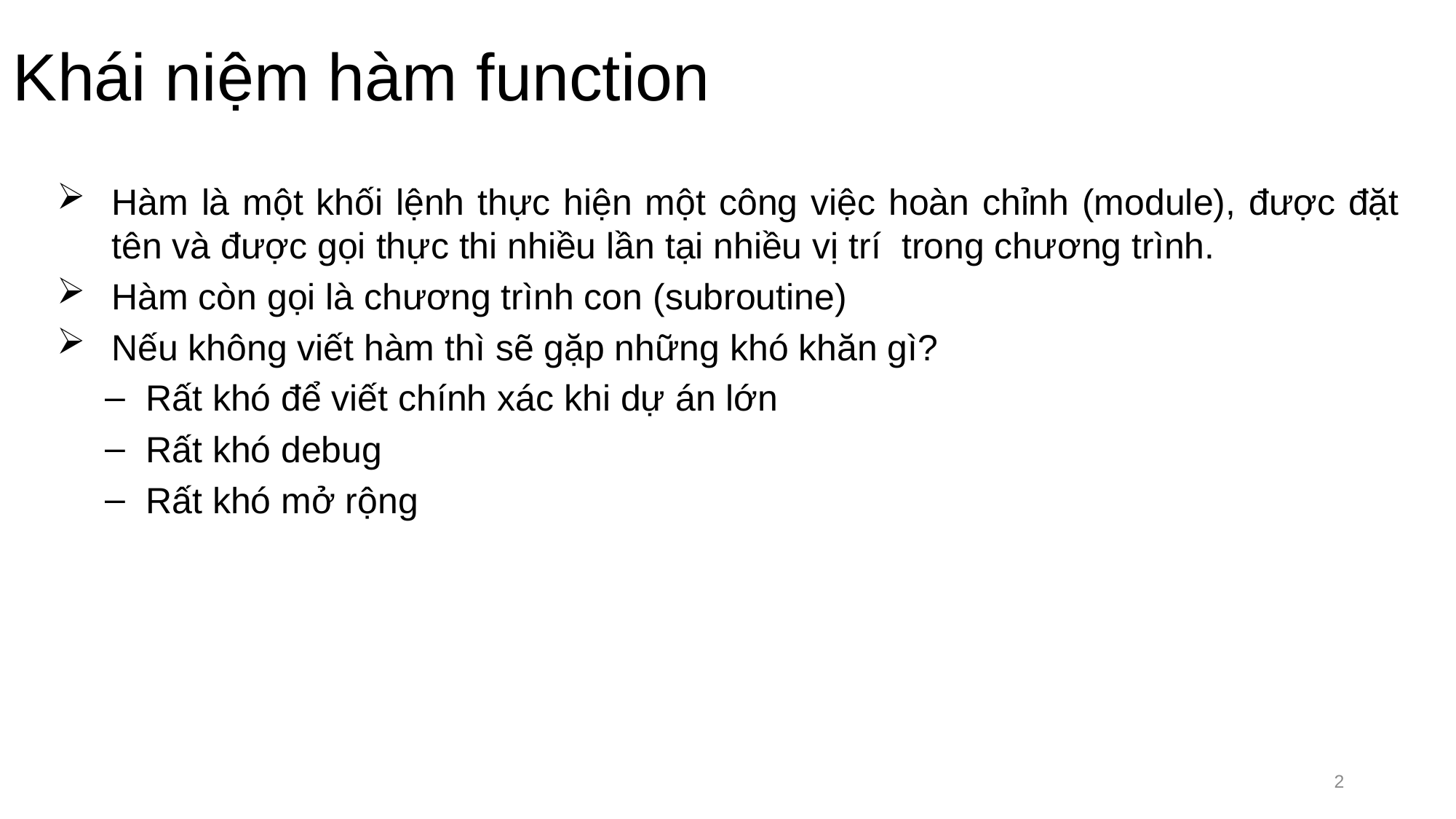

# Khái niệm hàm function
Hàm là một khối lệnh thực hiện một công việc hoàn chỉnh (module), được đặt tên và được gọi thực thi nhiều lần tại nhiều vị trí  trong chương trình.
Hàm còn gọi là chương trình con (subroutine)
Nếu không viết hàm thì sẽ gặp những khó khăn gì?
Rất khó để viết chính xác khi dự án lớn
Rất khó debug
Rất khó mở rộng
2